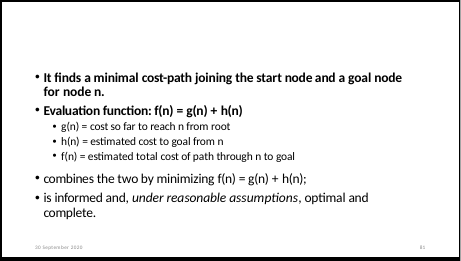

It finds a minimal cost-path joining the start node and a goal node  for node n.
Evaluation function: f(n) = g(n) + h(n)
g(n) = cost so far to reach n from root
h(n) = estimated cost to goal from n
f(n) = estimated total cost of path through n to goal
combines the two by minimizing f(n) = g(n) + h(n);
is informed and, under reasonable assumptions, optimal and  complete.
30 September 2020
81